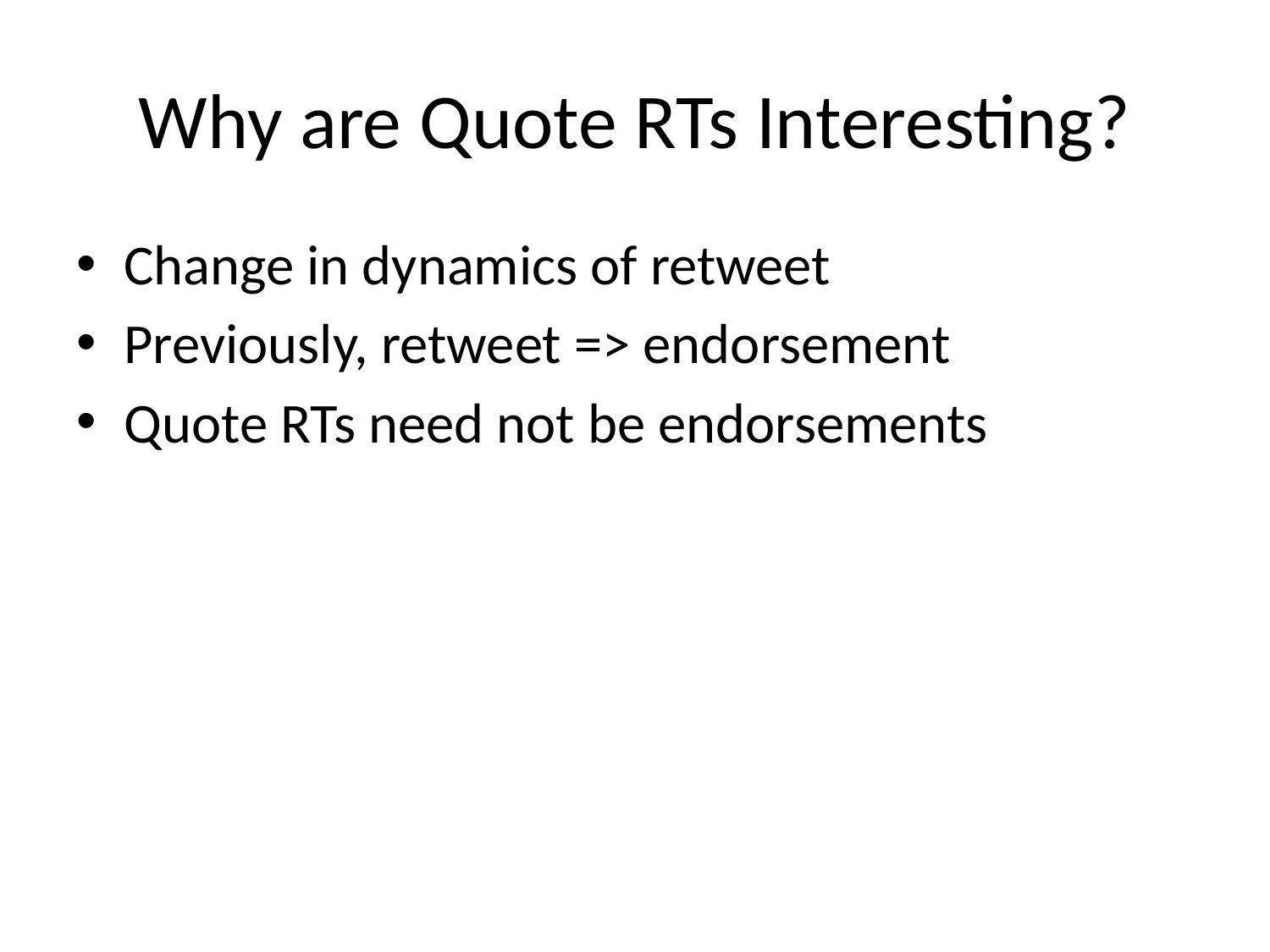

# Why are Quote RTs Interesting?
Change in dynamics of retweet
Previously, retweet => endorsement
Quote RTs need not be endorsements